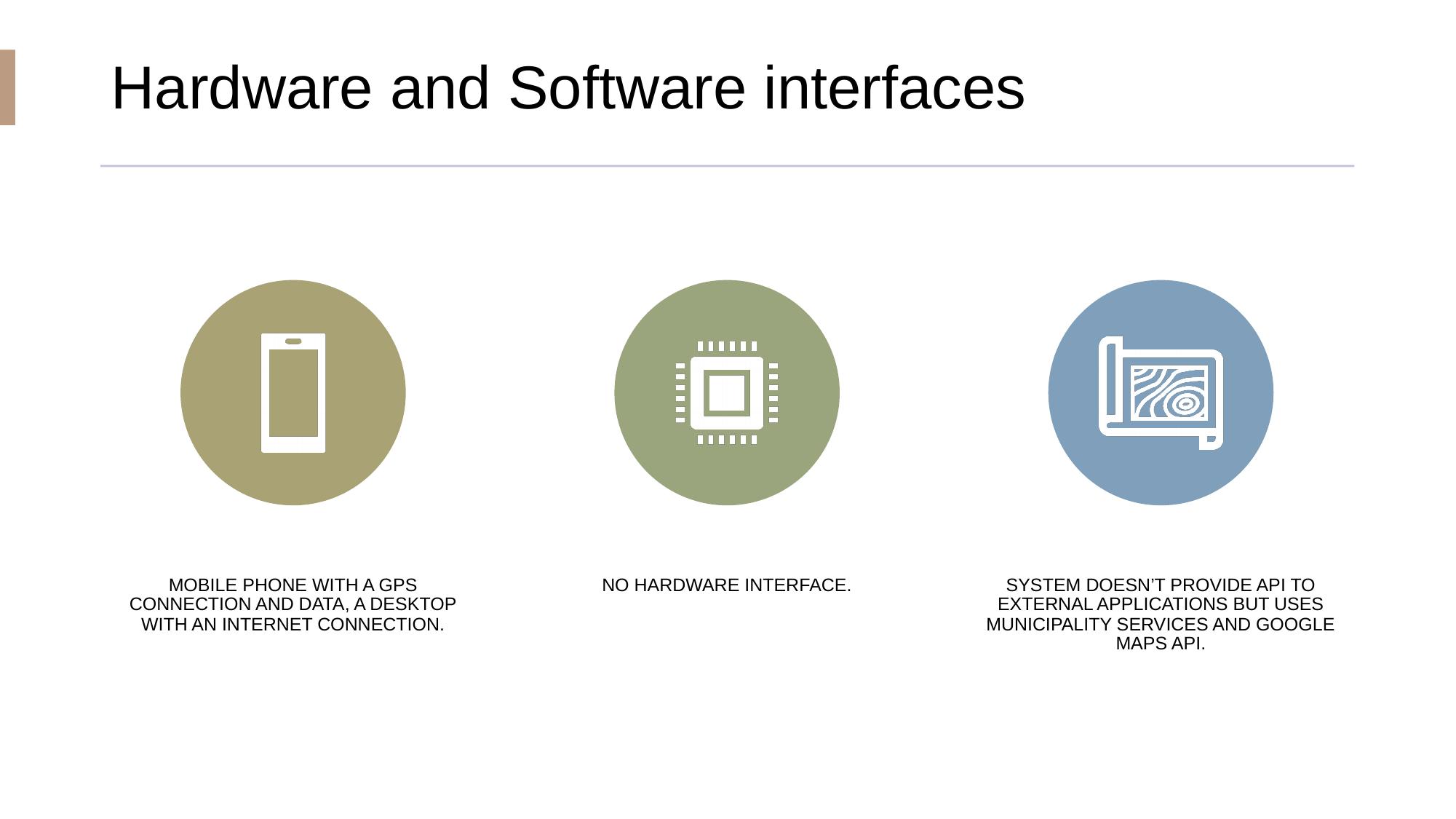

# Hardware and Software interfaces

Mobile Phone with a GPS connection and data, a desktop with an internet connection.
No hardware interface.
System doesn’t provide API to external applications but uses municipality services and Google maps API.